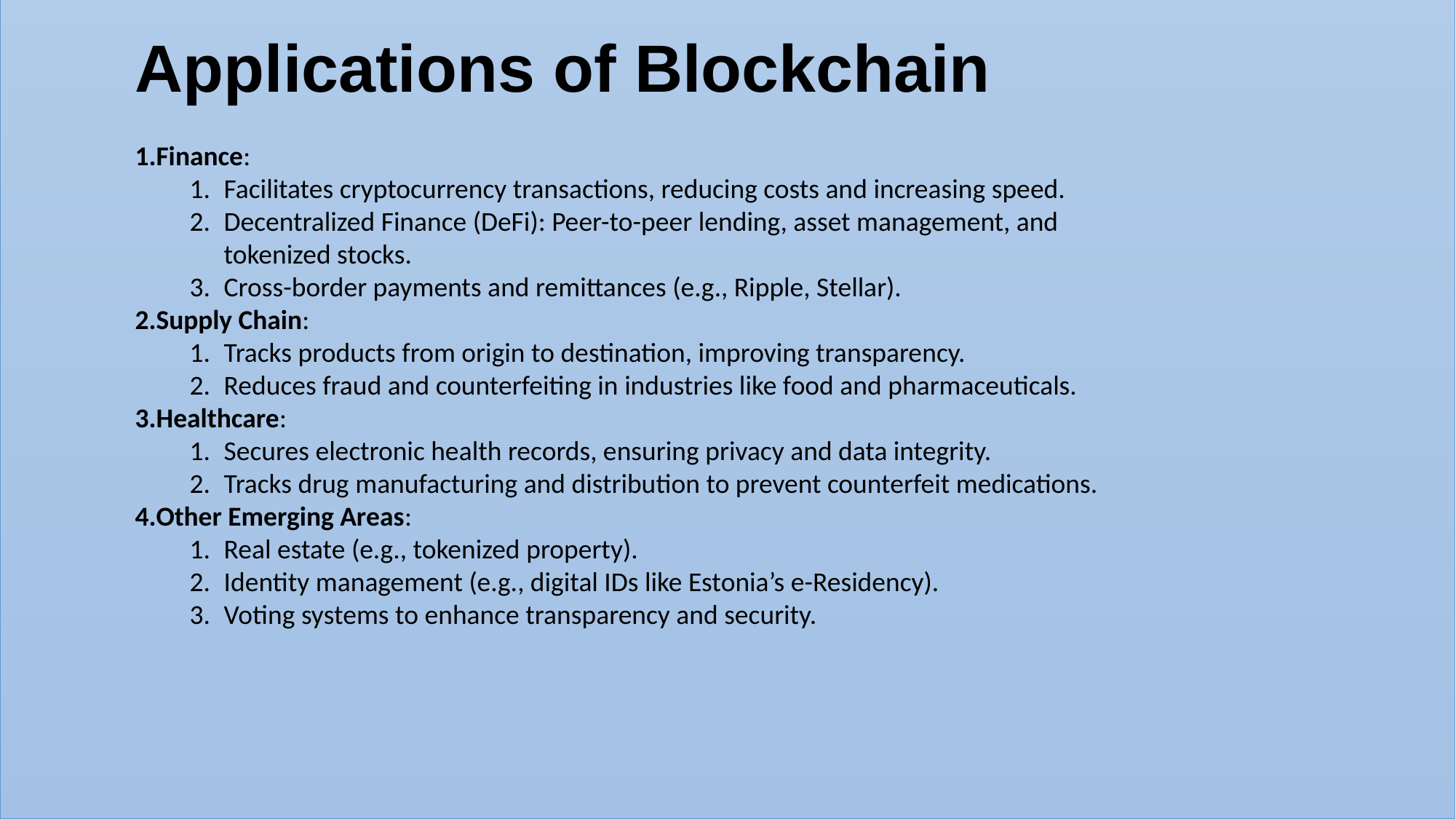

Applications of Blockchain

Finance:
Facilitates cryptocurrency transactions, reducing costs and increasing speed.
Decentralized Finance (DeFi): Peer-to-peer lending, asset management, and tokenized stocks.
Cross-border payments and remittances (e.g., Ripple, Stellar).
Supply Chain:
Tracks products from origin to destination, improving transparency.
Reduces fraud and counterfeiting in industries like food and pharmaceuticals.
Healthcare:
Secures electronic health records, ensuring privacy and data integrity.
Tracks drug manufacturing and distribution to prevent counterfeit medications.
Other Emerging Areas:
Real estate (e.g., tokenized property).
Identity management (e.g., digital IDs like Estonia’s e-Residency).
Voting systems to enhance transparency and security.